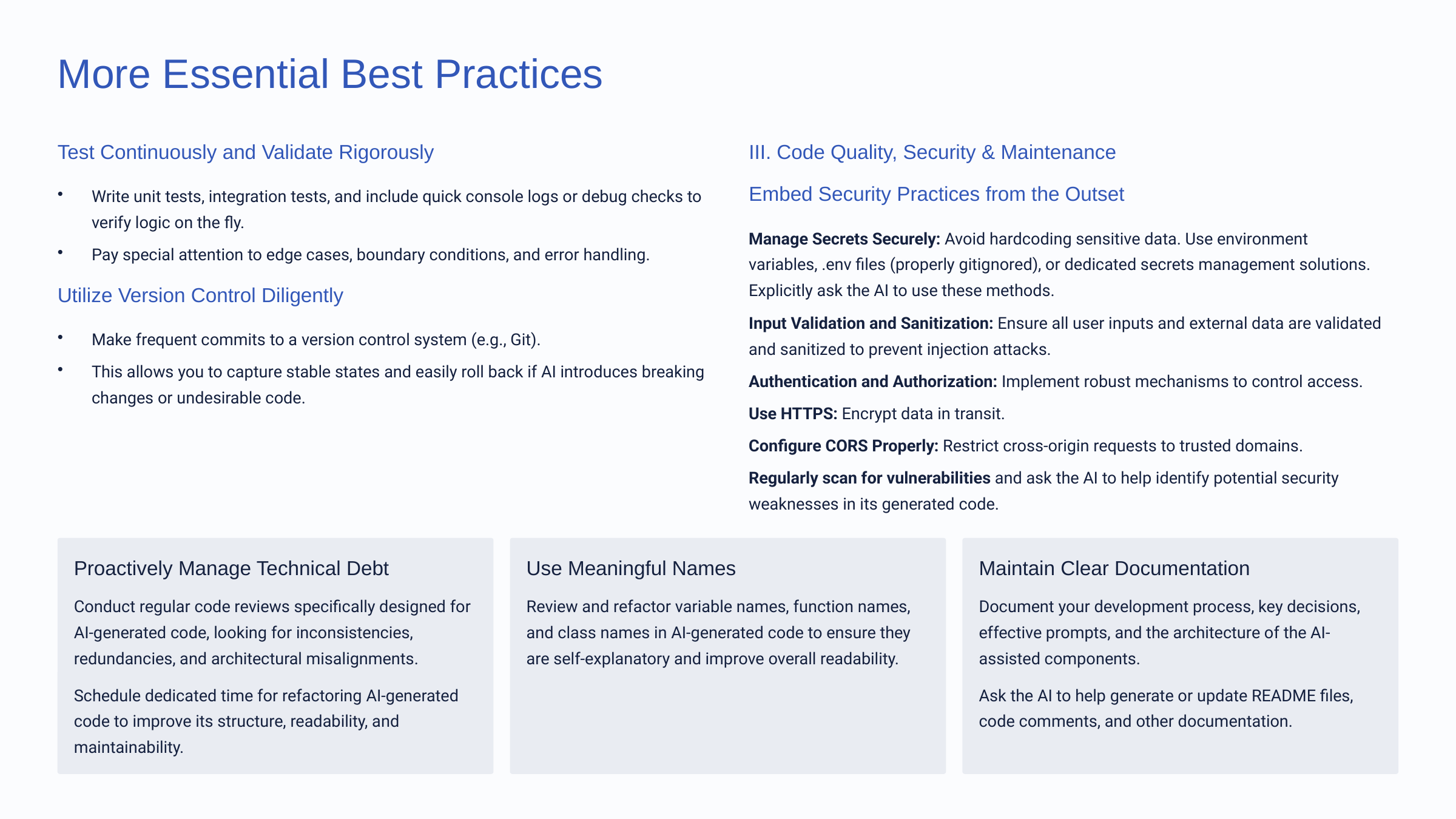

More Essential Best Practices
Test Continuously and Validate Rigorously
III. Code Quality, Security & Maintenance
Write unit tests, integration tests, and include quick console logs or debug checks to verify logic on the fly.
Embed Security Practices from the Outset
Manage Secrets Securely: Avoid hardcoding sensitive data. Use environment variables, .env files (properly gitignored), or dedicated secrets management solutions. Explicitly ask the AI to use these methods.
Pay special attention to edge cases, boundary conditions, and error handling.
Utilize Version Control Diligently
Input Validation and Sanitization: Ensure all user inputs and external data are validated and sanitized to prevent injection attacks.
Make frequent commits to a version control system (e.g., Git).
This allows you to capture stable states and easily roll back if AI introduces breaking changes or undesirable code.
Authentication and Authorization: Implement robust mechanisms to control access.
Use HTTPS: Encrypt data in transit.
Configure CORS Properly: Restrict cross-origin requests to trusted domains.
Regularly scan for vulnerabilities and ask the AI to help identify potential security weaknesses in its generated code.

Proactively Manage Technical Debt
Use Meaningful Names
Maintain Clear Documentation
Conduct regular code reviews specifically designed for AI-generated code, looking for inconsistencies, redundancies, and architectural misalignments.
Review and refactor variable names, function names, and class names in AI-generated code to ensure they are self-explanatory and improve overall readability.
Document your development process, key decisions, effective prompts, and the architecture of the AI-assisted components.
Schedule dedicated time for refactoring AI-generated code to improve its structure, readability, and maintainability.
Ask the AI to help generate or update README files, code comments, and other documentation.